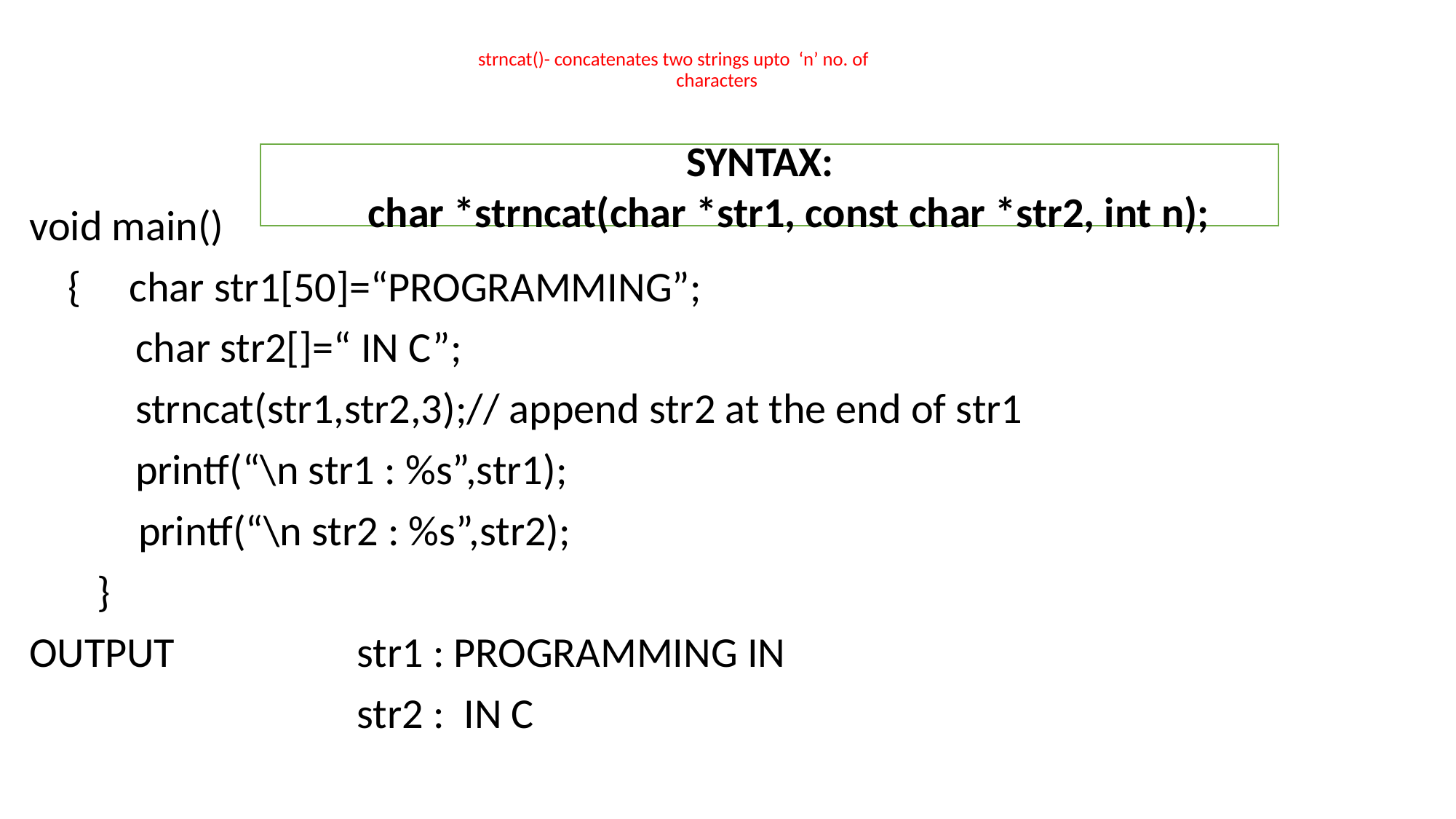

# strncat()- concatenates two strings upto  ‘n’ no. of characters

void main()
    {     char str1[50]=“PROGRAMMING”;
           char str2[]=“ IN C”;
           strncat(str1,str2,3);// append str2 at the end of str1
           printf(“\n str1 : %s”,str1);
	printf(“\n str2 : %s”,str2);
       }
OUTPUT 		str1 : PROGRAMMING IN
                                  str2 :  IN C

SYNTAX:
    char *strncat(char *str1, const char *str2, int n);